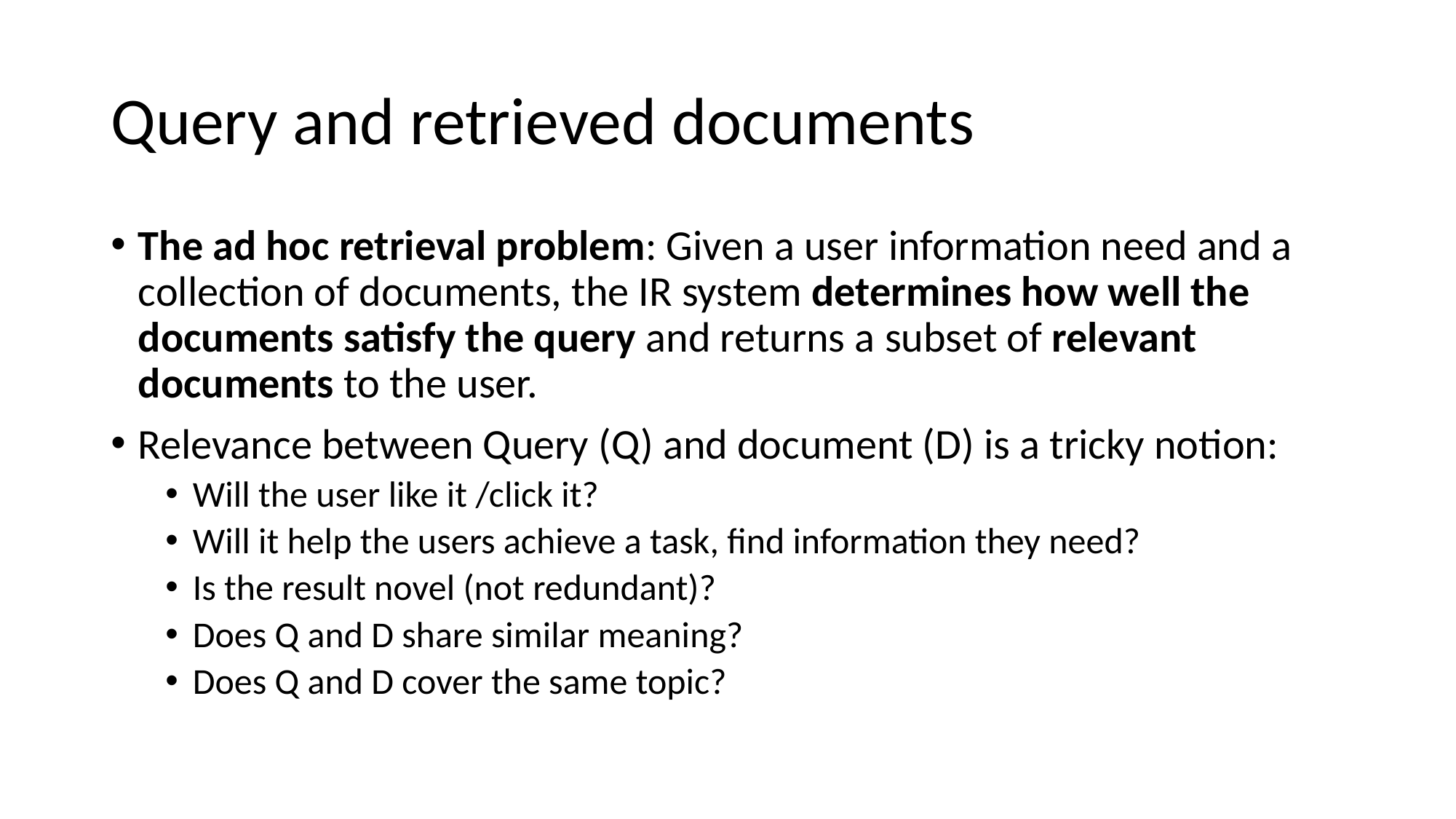

# Query and retrieved documents
The ad hoc retrieval problem: Given a user information need and a collection of documents, the IR system determines how well the documents satisfy the query and returns a subset of relevant documents to the user.
Relevance between Query (Q) and document (D) is a tricky notion:
Will the user like it /click it?
Will it help the users achieve a task, find information they need?
Is the result novel (not redundant)?
Does Q and D share similar meaning?
Does Q and D cover the same topic?